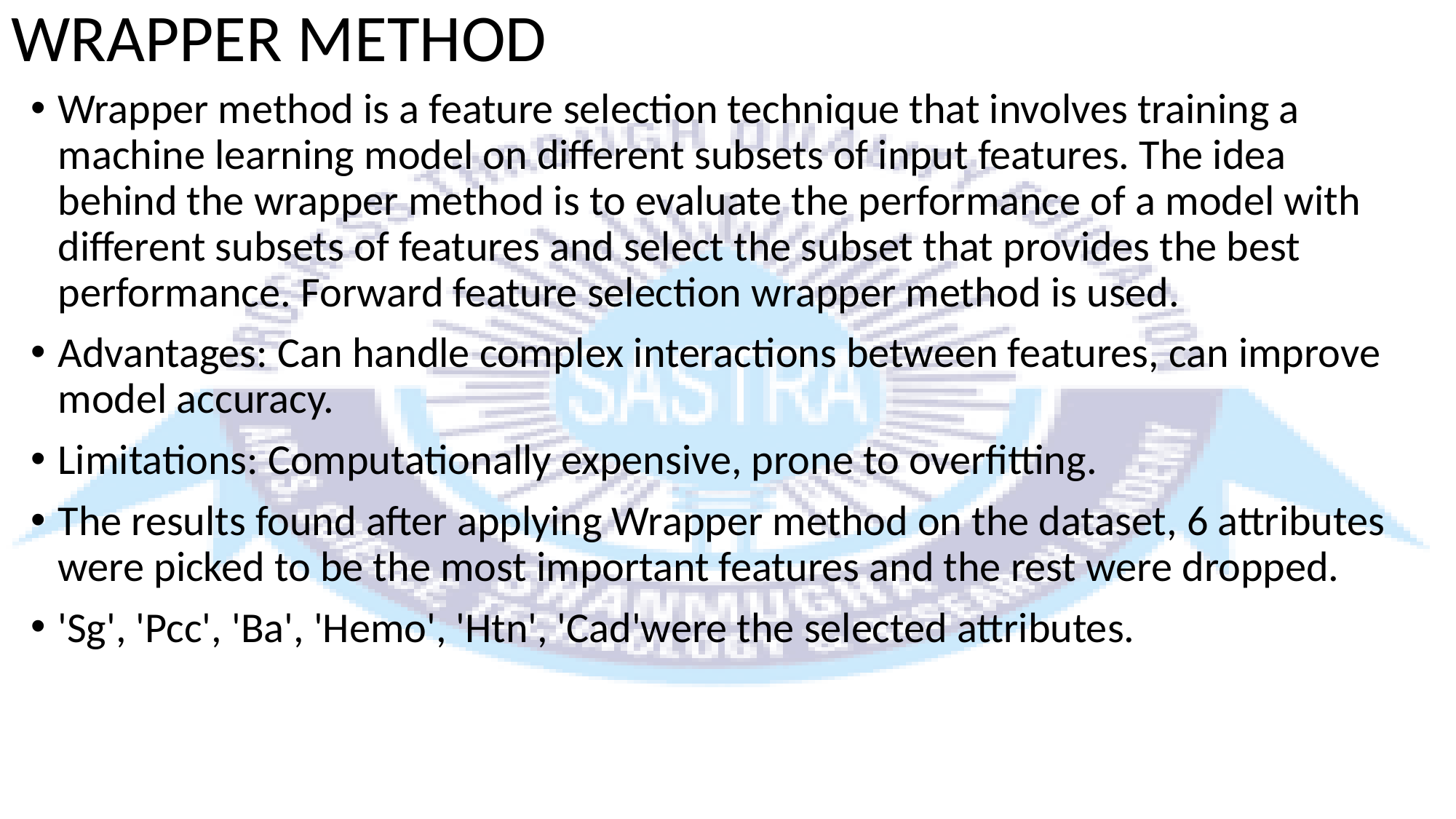

# WRAPPER METHOD
Wrapper method is a feature selection technique that involves training a machine learning model on different subsets of input features. The idea behind the wrapper method is to evaluate the performance of a model with different subsets of features and select the subset that provides the best performance. Forward feature selection wrapper method is used.
Advantages: Can handle complex interactions between features, can improve model accuracy.
Limitations: Computationally expensive, prone to overfitting.
The results found after applying Wrapper method on the dataset, 6 attributes were picked to be the most important features and the rest were dropped.
'Sg', 'Pcc', 'Ba', 'Hemo', 'Htn', 'Cad'were the selected attributes.